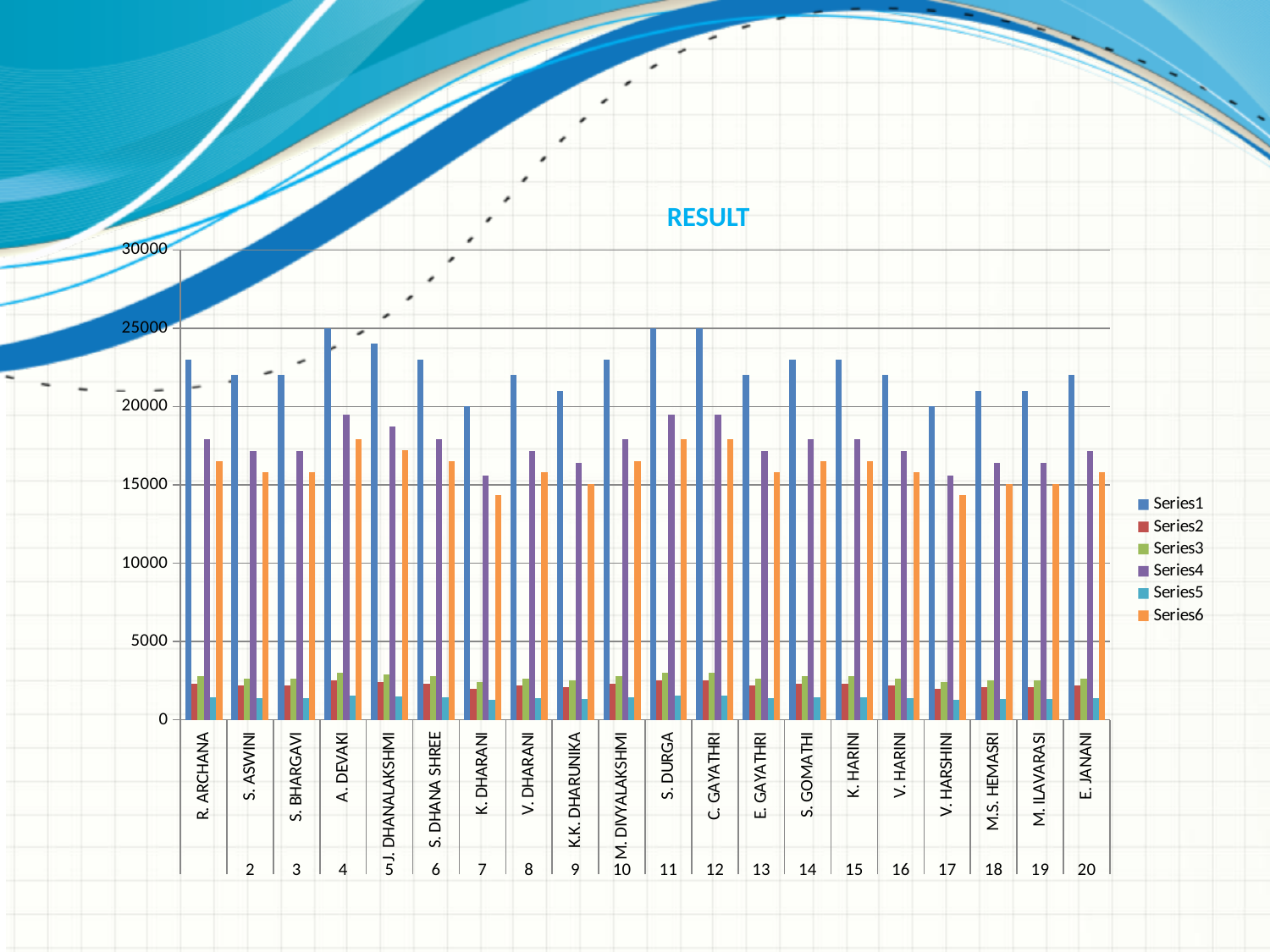

# RESULT

### Chart

| Category |  |  |  |  |  |  |
|---|---|---|---|---|---|---|
| R. ARCHANA | 23000.0 | 2300.0 | 2760.0 | 17940.0 | 1435.2 | 16504.8 |
| S. ASWINI | 22000.0 | 2200.0 | 2640.0 | 17160.0 | 1372.8 | 15787.2 |
| S. BHARGAVI | 22000.0 | 2200.0 | 2640.0 | 17160.0 | 1372.8 | 15787.2 |
| A. DEVAKI | 25000.0 | 2500.0 | 3000.0 | 19500.0 | 1560.0 | 17940.0 |
| J. DHANALAKSHMI | 24000.0 | 2400.0 | 2880.0 | 18720.0 | 1497.6000000000001 | 17222.4 |
| S. DHANA SHREE | 23000.0 | 2300.0 | 2760.0 | 17940.0 | 1435.2 | 16504.8 |
| K. DHARANI | 20000.0 | 2000.0 | 2400.0 | 15600.0 | 1248.0 | 14352.0 |
| V. DHARANI | 22000.0 | 2200.0 | 2640.0 | 17160.0 | 1372.8 | 15787.2 |
| K.K. DHARUNIKA | 21000.0 | 2100.0 | 2520.0 | 16380.0 | 1310.4 | 15069.6 |
| M. DIVYALAKSHMI | 23000.0 | 2300.0 | 2760.0 | 17940.0 | 1435.2 | 16504.8 |
| S. DURGA | 25000.0 | 2500.0 | 3000.0 | 19500.0 | 1560.0 | 17940.0 |
| C. GAYATHRI | 25000.0 | 2500.0 | 3000.0 | 19500.0 | 1560.0 | 17940.0 |
| E. GAYATHRI | 22000.0 | 2200.0 | 2640.0 | 17160.0 | 1372.8 | 15787.2 |
| S. GOMATHI | 23000.0 | 2300.0 | 2760.0 | 17940.0 | 1435.2 | 16504.8 |
| K. HARINI | 23000.0 | 2300.0 | 2760.0 | 17940.0 | 1435.2 | 16504.8 |
| V. HARINI | 22000.0 | 2200.0 | 2640.0 | 17160.0 | 1372.8 | 15787.2 |
| V. HARSHINI | 20000.0 | 2000.0 | 2400.0 | 15600.0 | 1248.0 | 14352.0 |
| M.S. HEMASRI | 21000.0 | 2100.0 | 2520.0 | 16380.0 | 1310.4 | 15069.6 |
| M. ILAVARASI | 21000.0 | 2100.0 | 2520.0 | 16380.0 | 1310.4 | 15069.6 |
| E. JANANI | 22000.0 | 2200.0 | 2640.0 | 17160.0 | 1372.8 | 15787.2 |